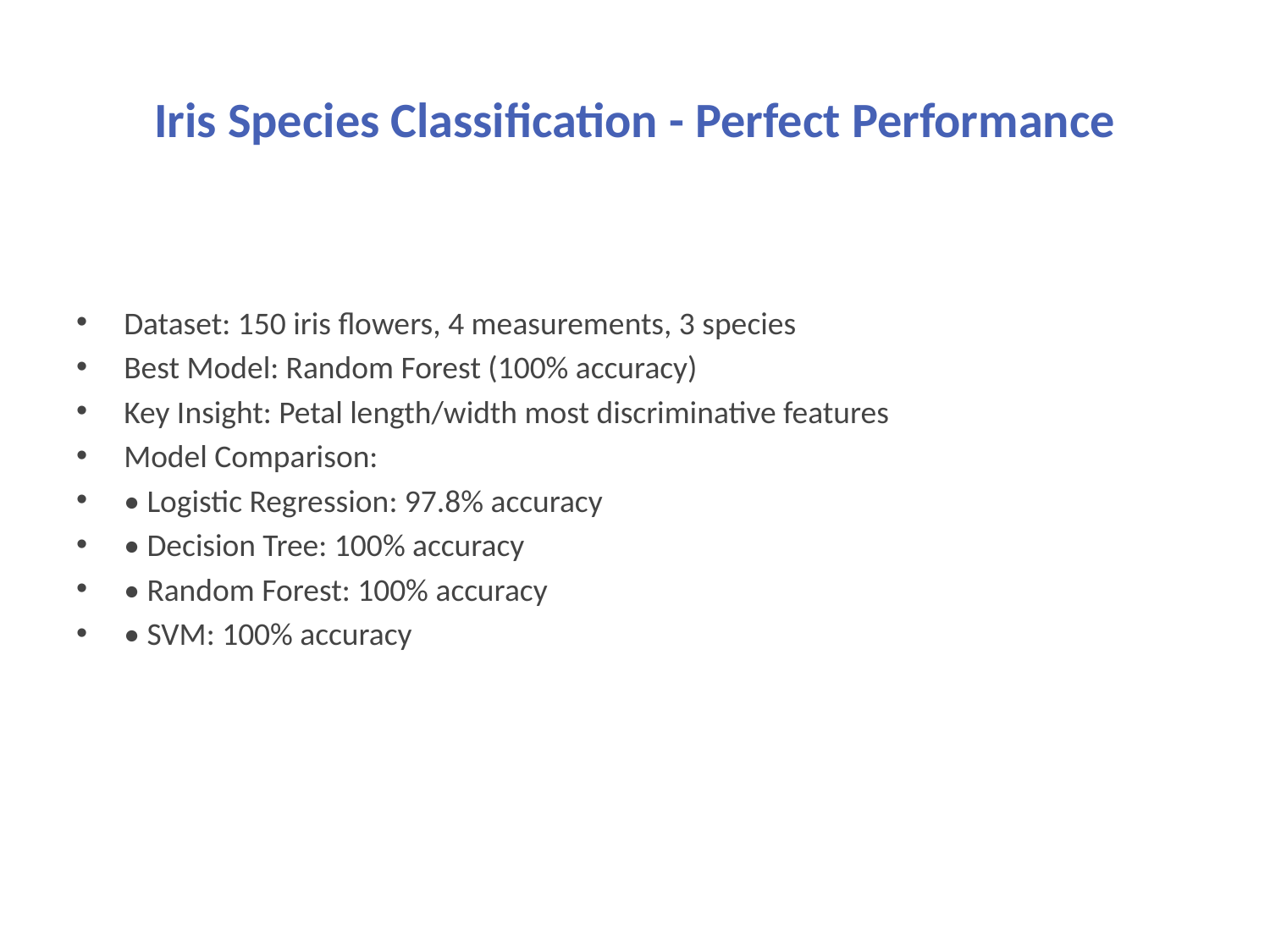

# Iris Species Classification - Perfect Performance

Dataset: 150 iris flowers, 4 measurements, 3 species
Best Model: Random Forest (100% accuracy)
Key Insight: Petal length/width most discriminative features
Model Comparison:
• Logistic Regression: 97.8% accuracy
• Decision Tree: 100% accuracy
• Random Forest: 100% accuracy
• SVM: 100% accuracy